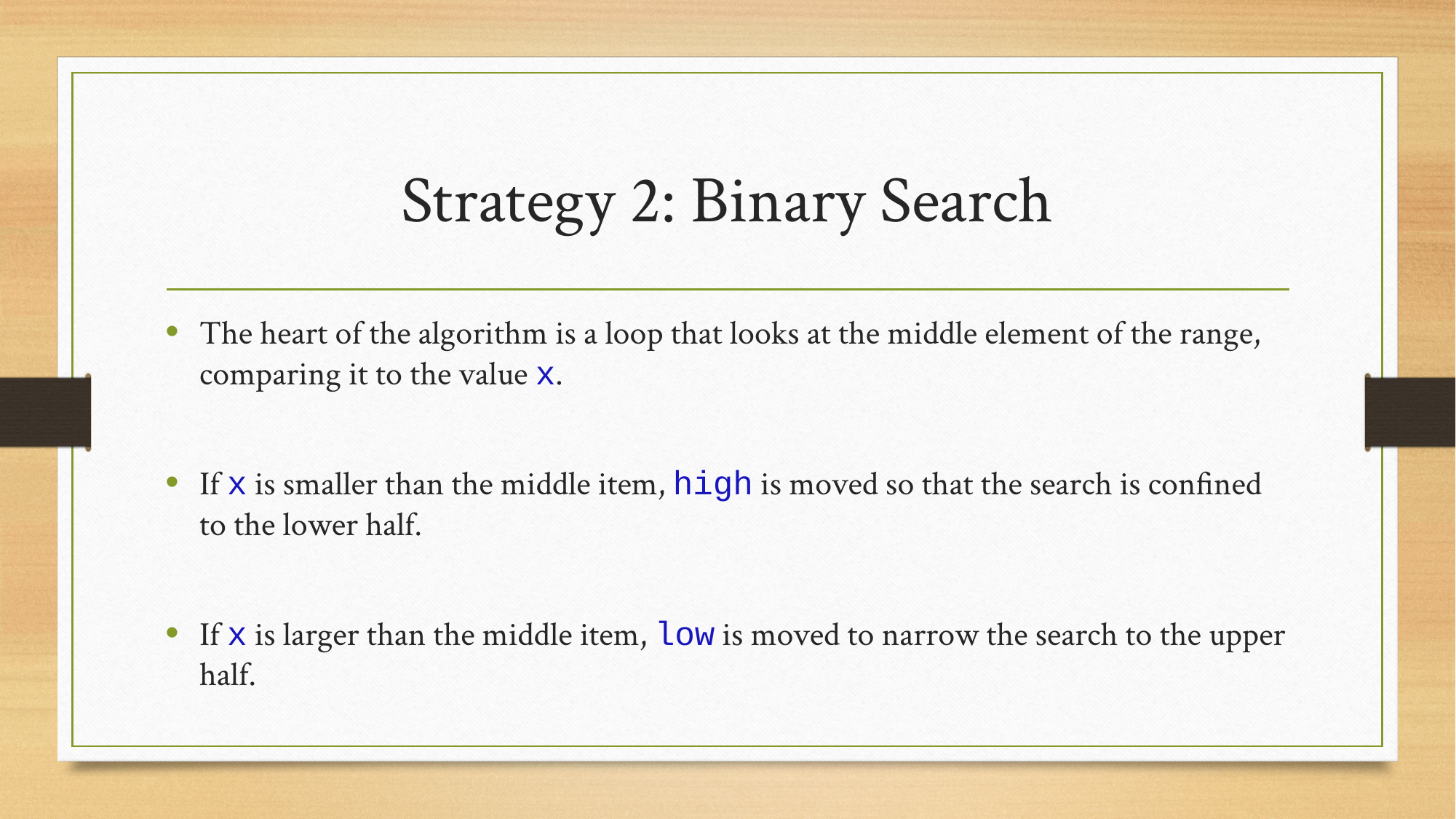

# Strategy 2: Binary Search
The heart of the algorithm is a loop that looks at the middle element of the range, comparing it to the value x.

If x is smaller than the middle item, high is moved so that the search is confined to the lower half.

If x is larger than the middle item, low is moved to narrow the search to the upper half.